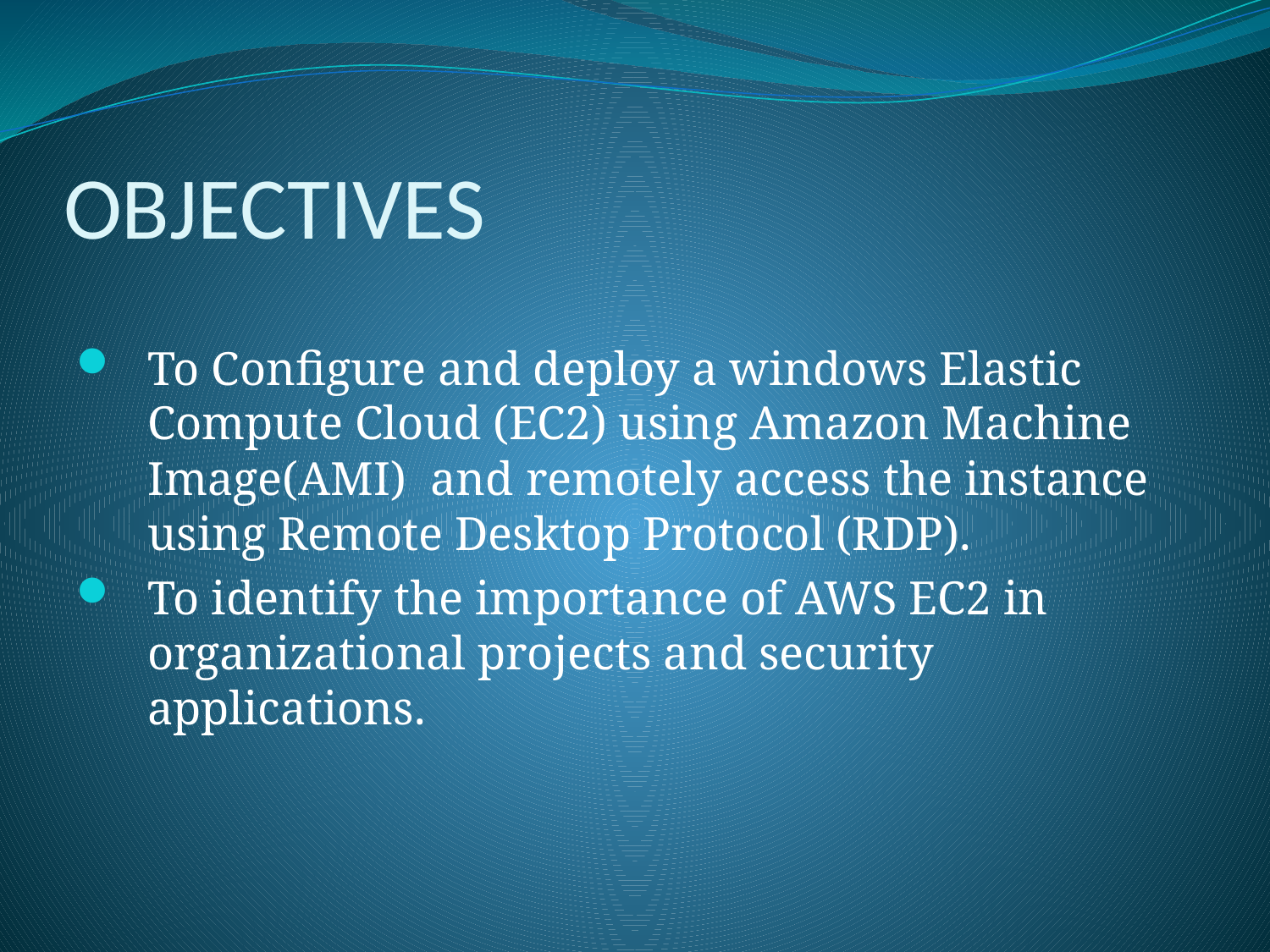

# OBJECTIVES

To Configure and deploy a windows Elastic Compute Cloud (EC2) using Amazon Machine Image(AMI)  and remotely access the instance using Remote Desktop Protocol (RDP).
To identify the importance of AWS EC2 in organizational projects and security applications.